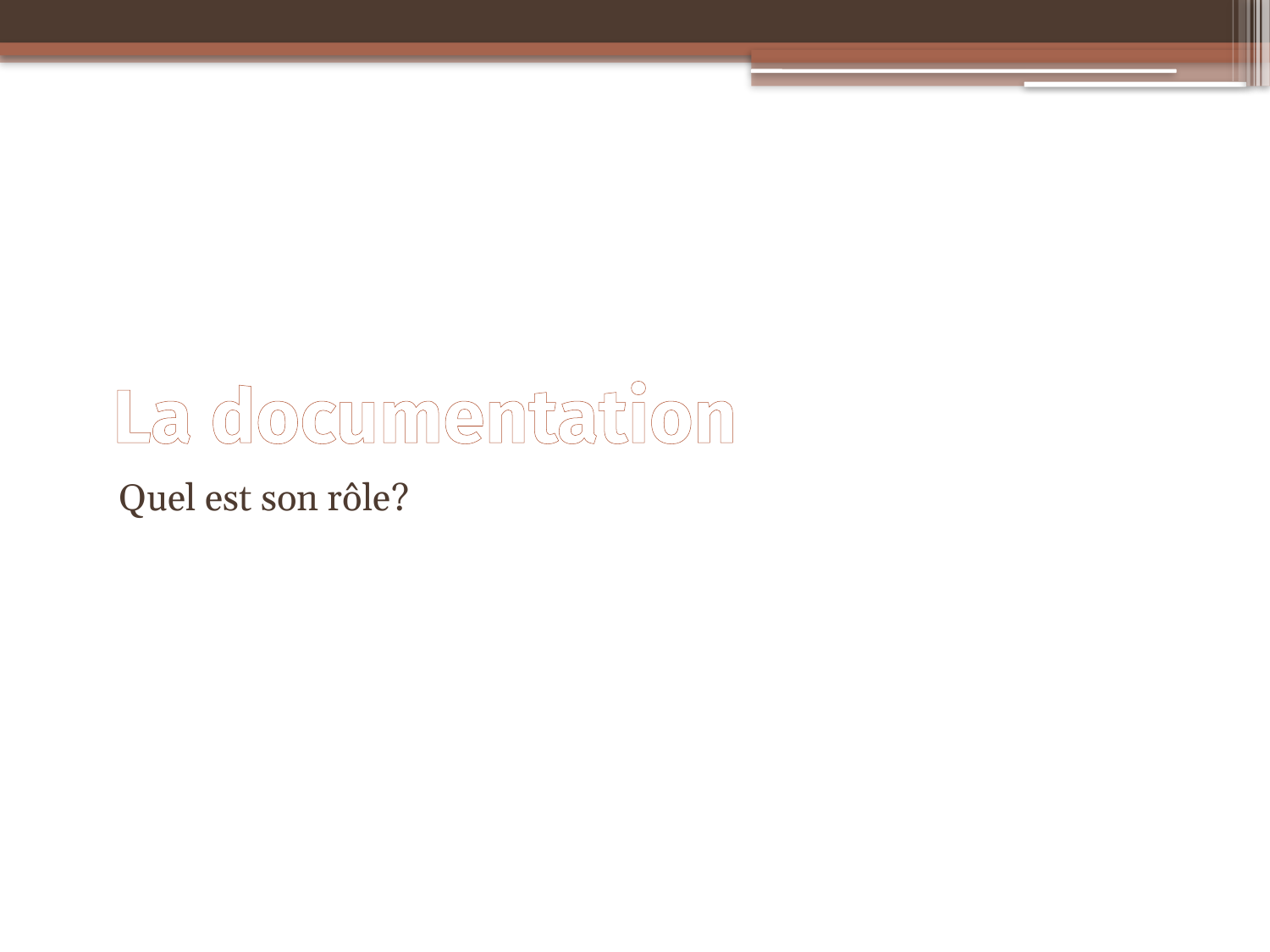

# La documentation
Quel est son rôle?